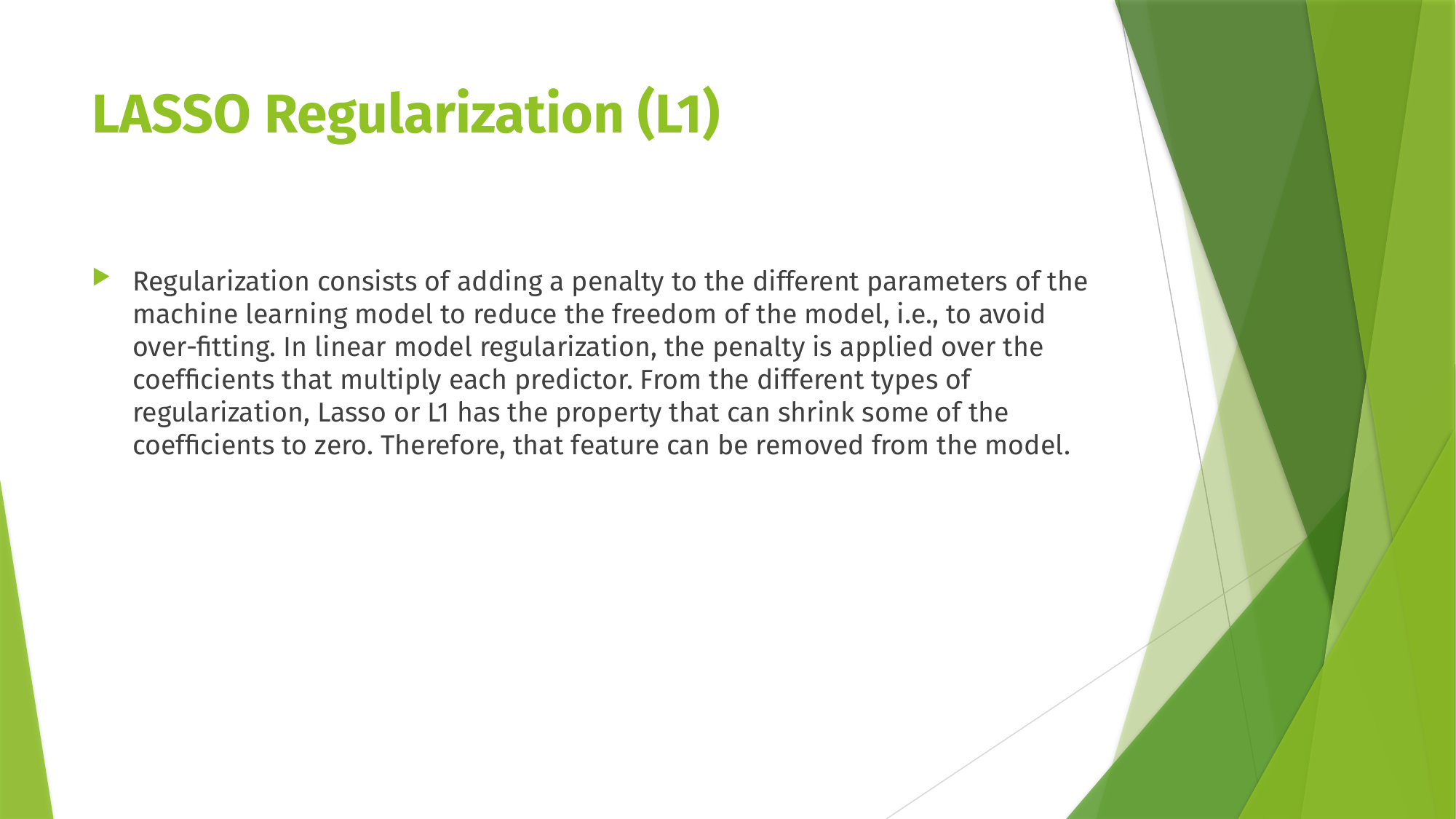

# LASSO Regularization (L1)
Regularization consists of adding a penalty to the different parameters of the machine learning model to reduce the freedom of the model, i.e., to avoid over-fitting. In linear model regularization, the penalty is applied over the coefficients that multiply each predictor. From the different types of regularization, Lasso or L1 has the property that can shrink some of the coefficients to zero. Therefore, that feature can be removed from the model.